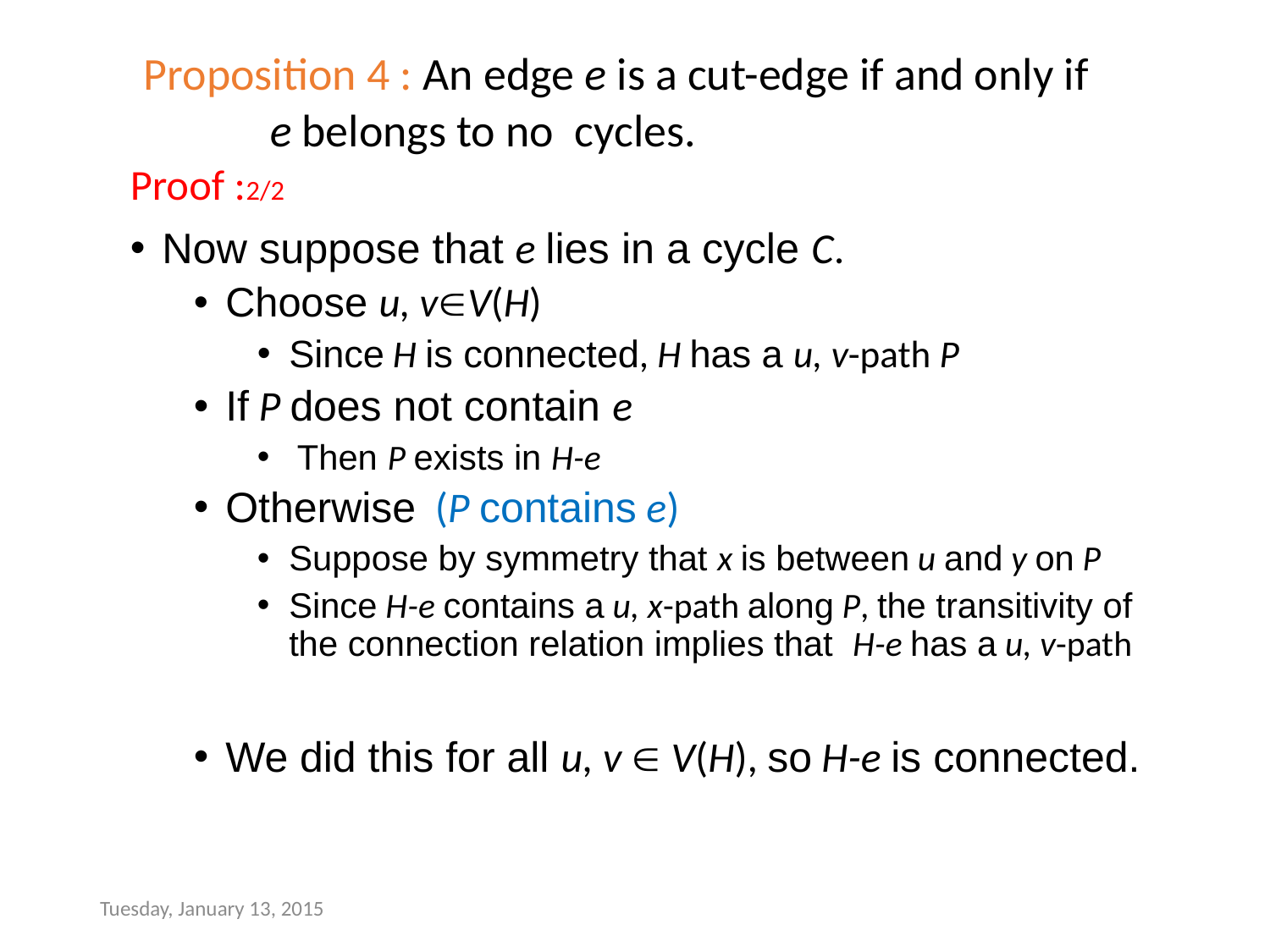

# Proposition 4 : An edge e is a cut-edge if and only if e belongs to no  cycles.
Proof :2/2
Now suppose that e lies in a cycle C.
Choose u, v∈V(H)
Since H is connected, H has a u, v-path P
If P does not contain e
 Then P exists in H-e
Otherwise  (P contains e)
Suppose by symmetry that x is between u and y on P
Since H-e contains a u, x-path along P, the transitivity of the connection relation implies that  H-e has a u, v-path

We did this for all u, v ∈ V(H), so H-e is connected.
Tuesday, January 13, 2015